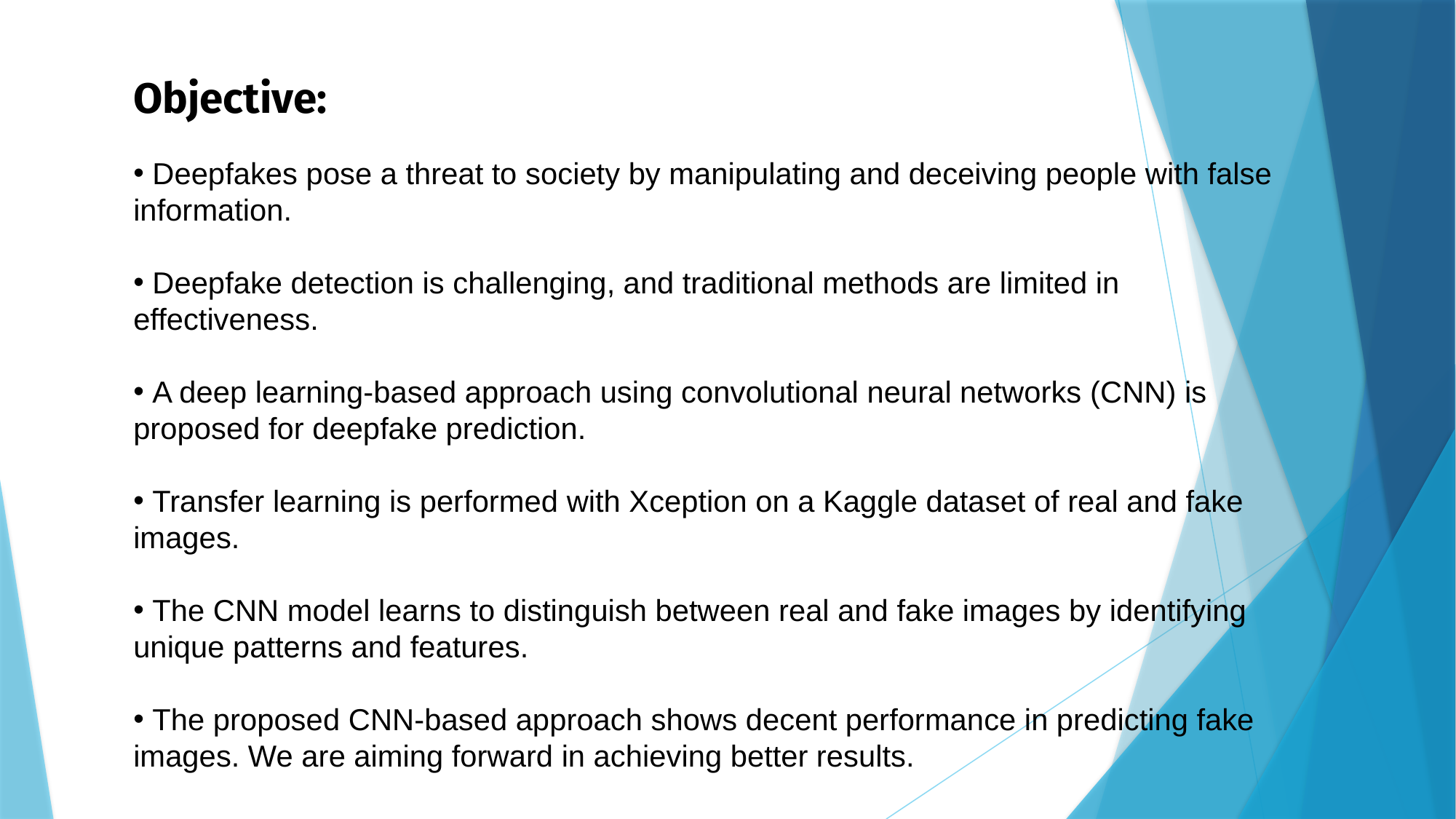

Objective:
 Deepfakes pose a threat to society by manipulating and deceiving people with false information.

 Deepfake detection is challenging, and traditional methods are limited in effectiveness.

 A deep learning-based approach using convolutional neural networks (CNN) is proposed for deepfake prediction.

 Transfer learning is performed with Xception on a Kaggle dataset of real and fake images.

 The CNN model learns to distinguish between real and fake images by identifying unique patterns and features.

 The proposed CNN-based approach shows decent performance in predicting fake images. We are aiming forward in achieving better results.